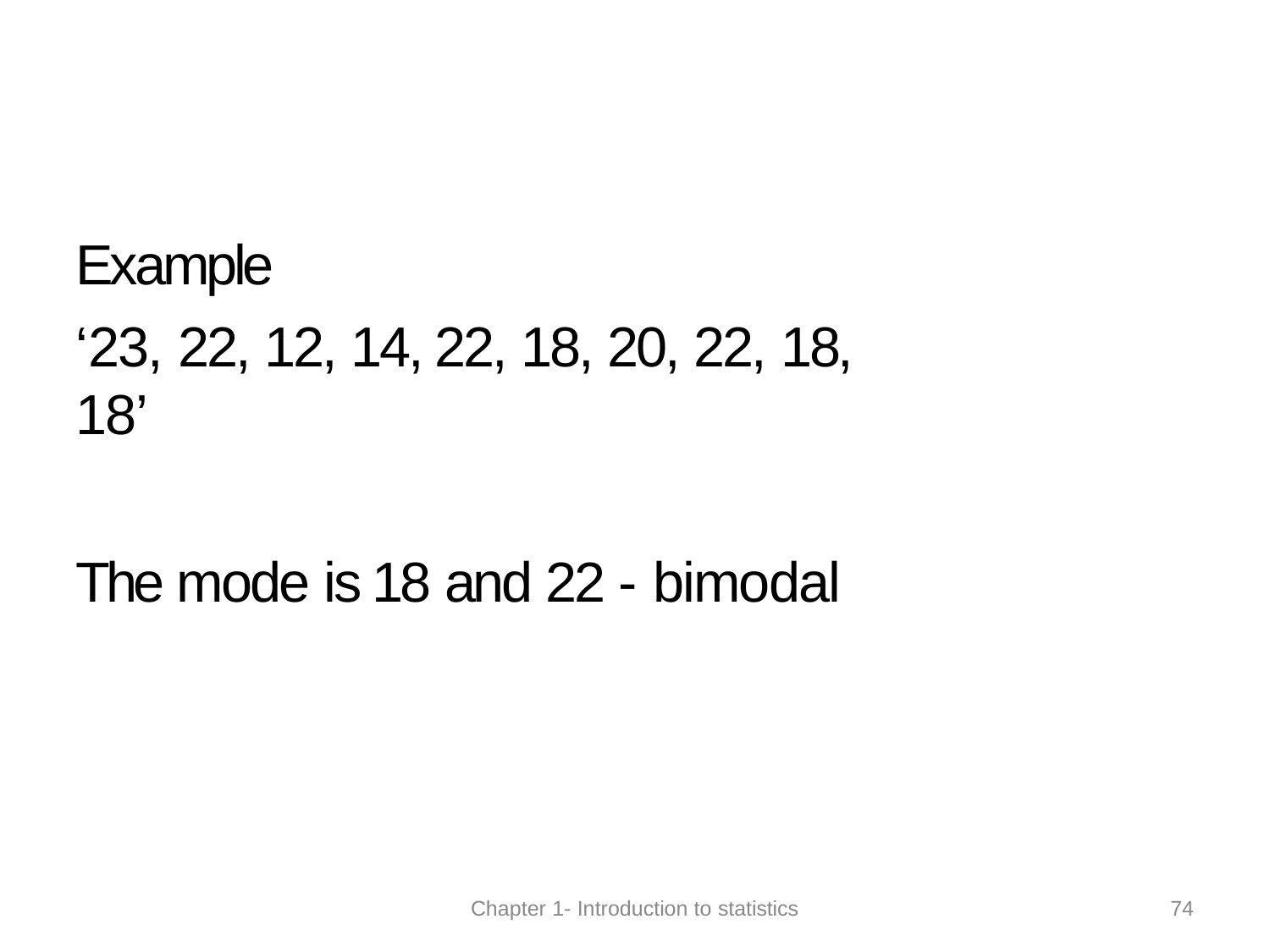

Example
‘23, 22, 12, 14, 22, 18, 20, 22, 18, 18’

The mode is 18 and 22 - bimodal
74
Chapter 1- Introduction to statistics